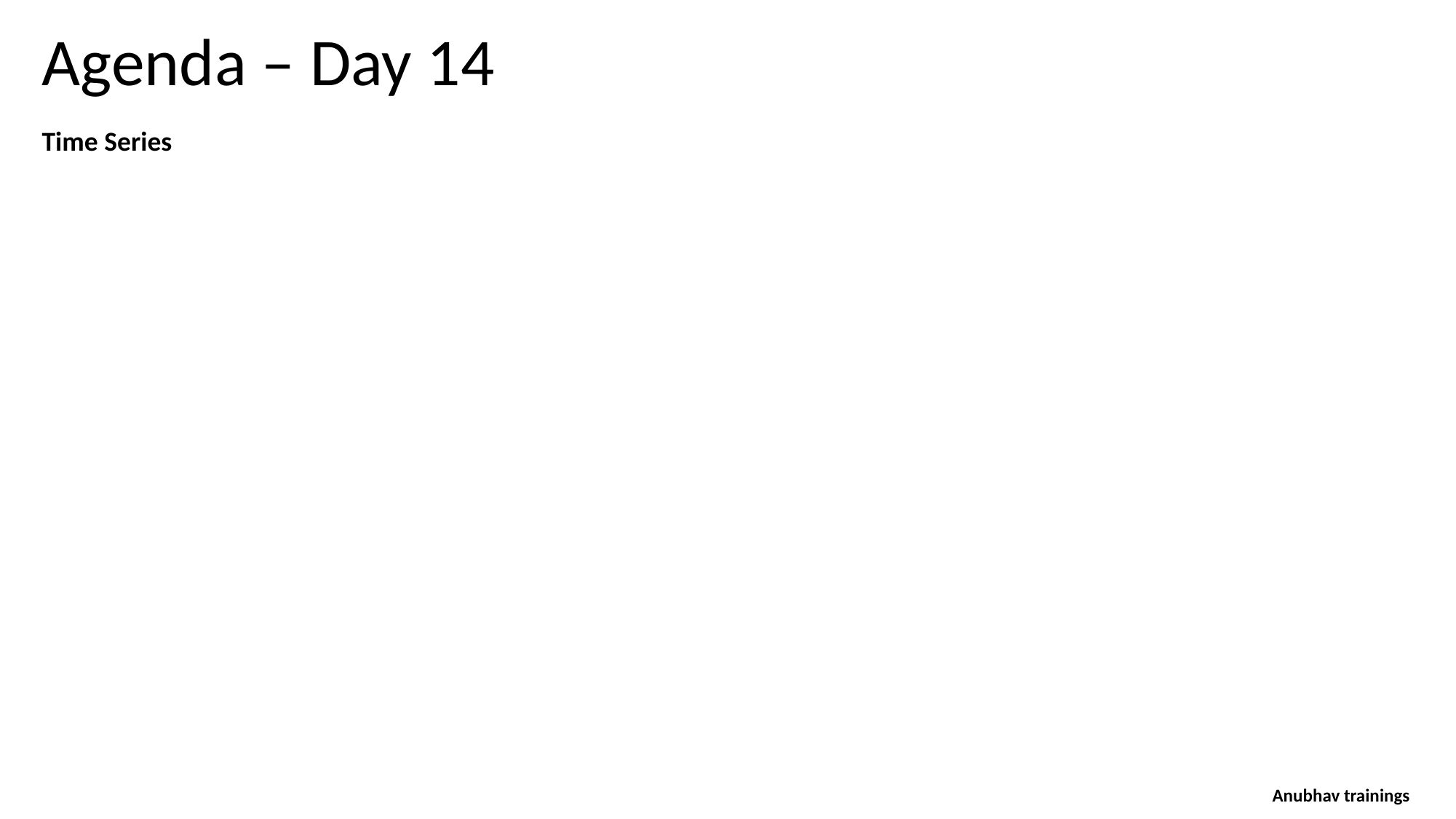

Agenda – Day 14
Time Series
Anubhav trainings